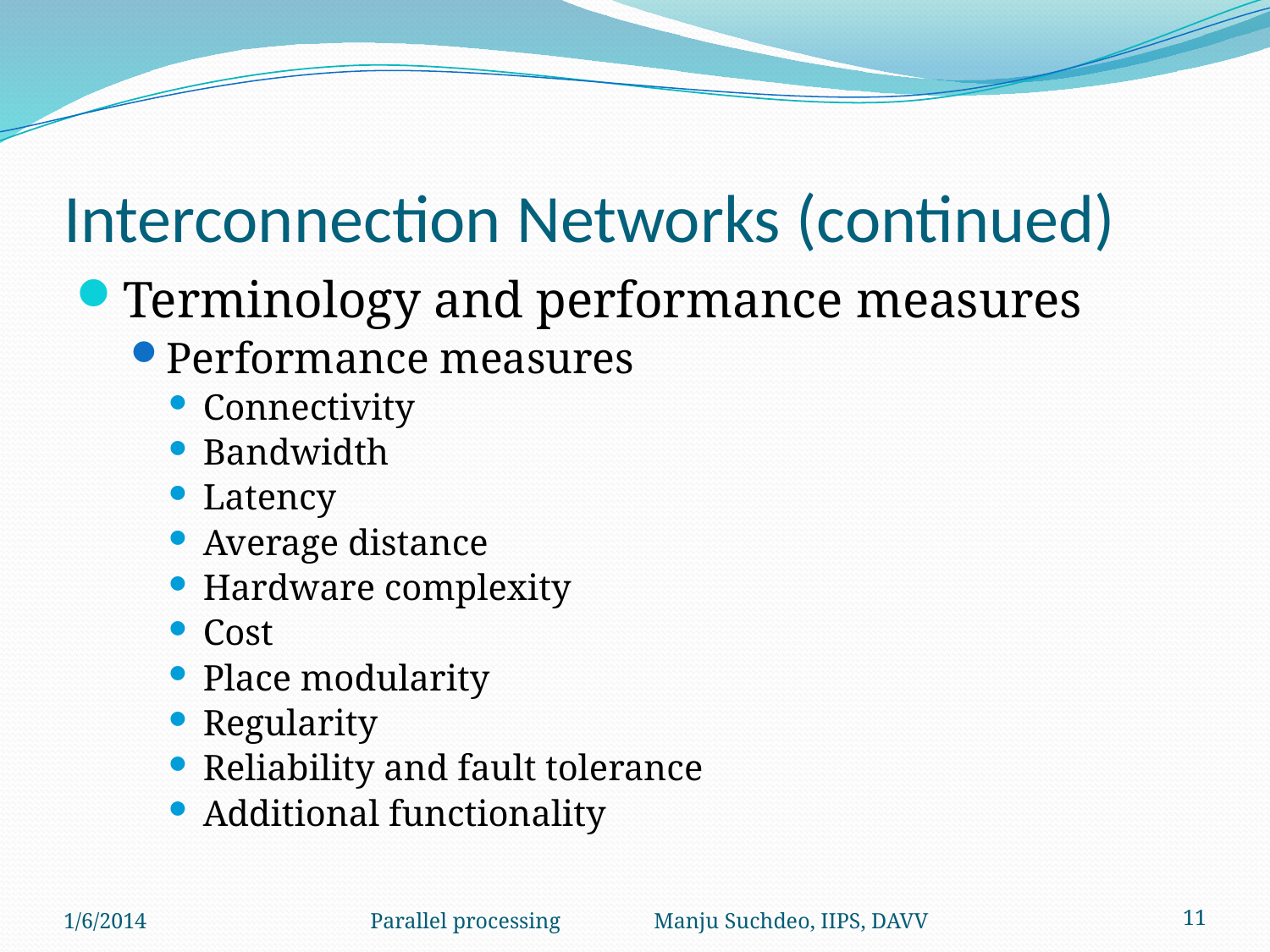

# Interconnection Networks (continued)
Terminology and performance measures
Performance measures
Connectivity
Bandwidth
Latency
Average distance
Hardware complexity
Cost
Place modularity
Regularity
Reliability and fault tolerance
Additional functionality

1/6/2014
Parallel processing                 Manju Suchdeo, IIPS, DAVV
11